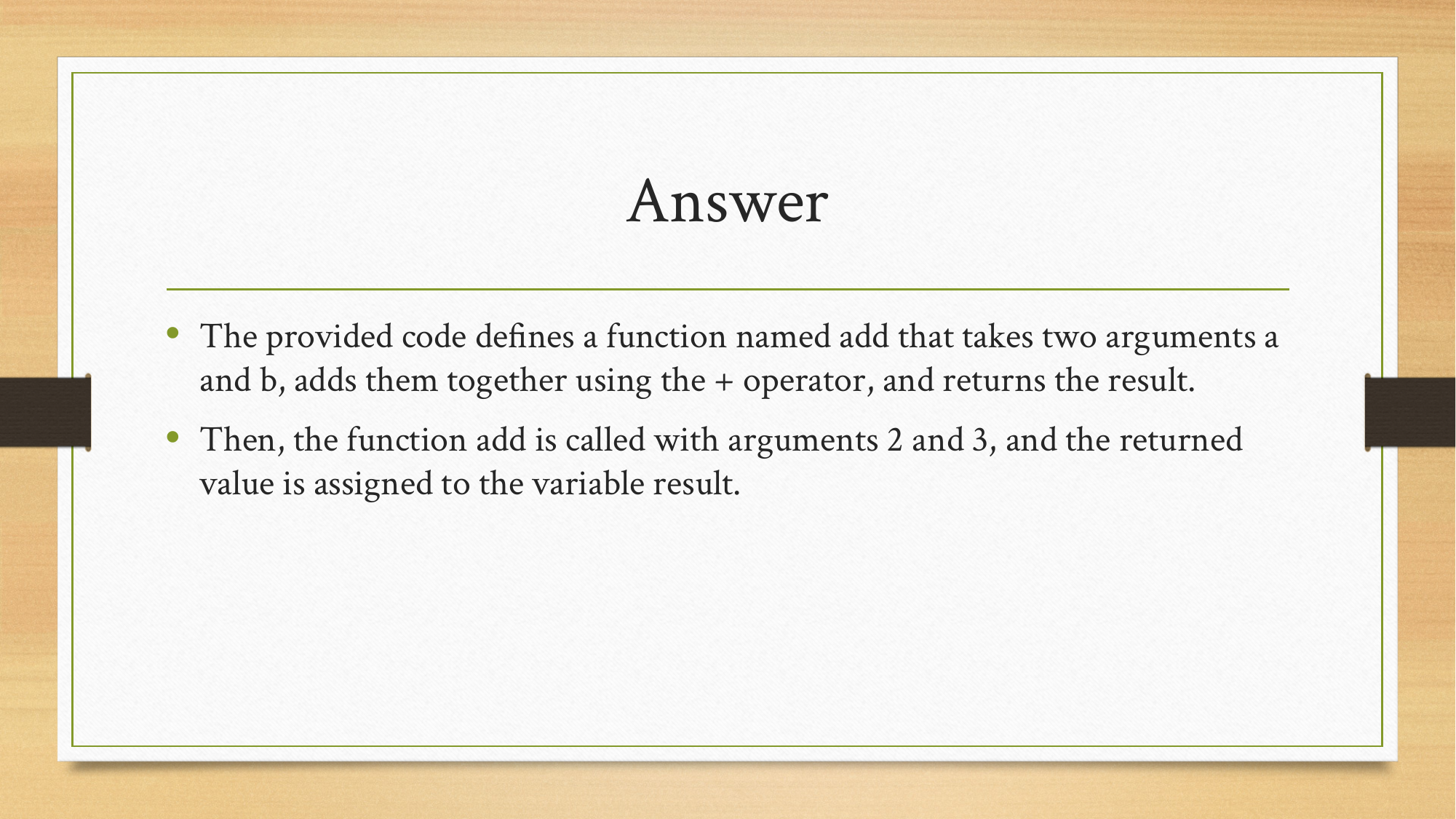

# Answer
The provided code defines a function named add that takes two arguments a and b, adds them together using the + operator, and returns the result.
Then, the function add is called with arguments 2 and 3, and the returned value is assigned to the variable result.